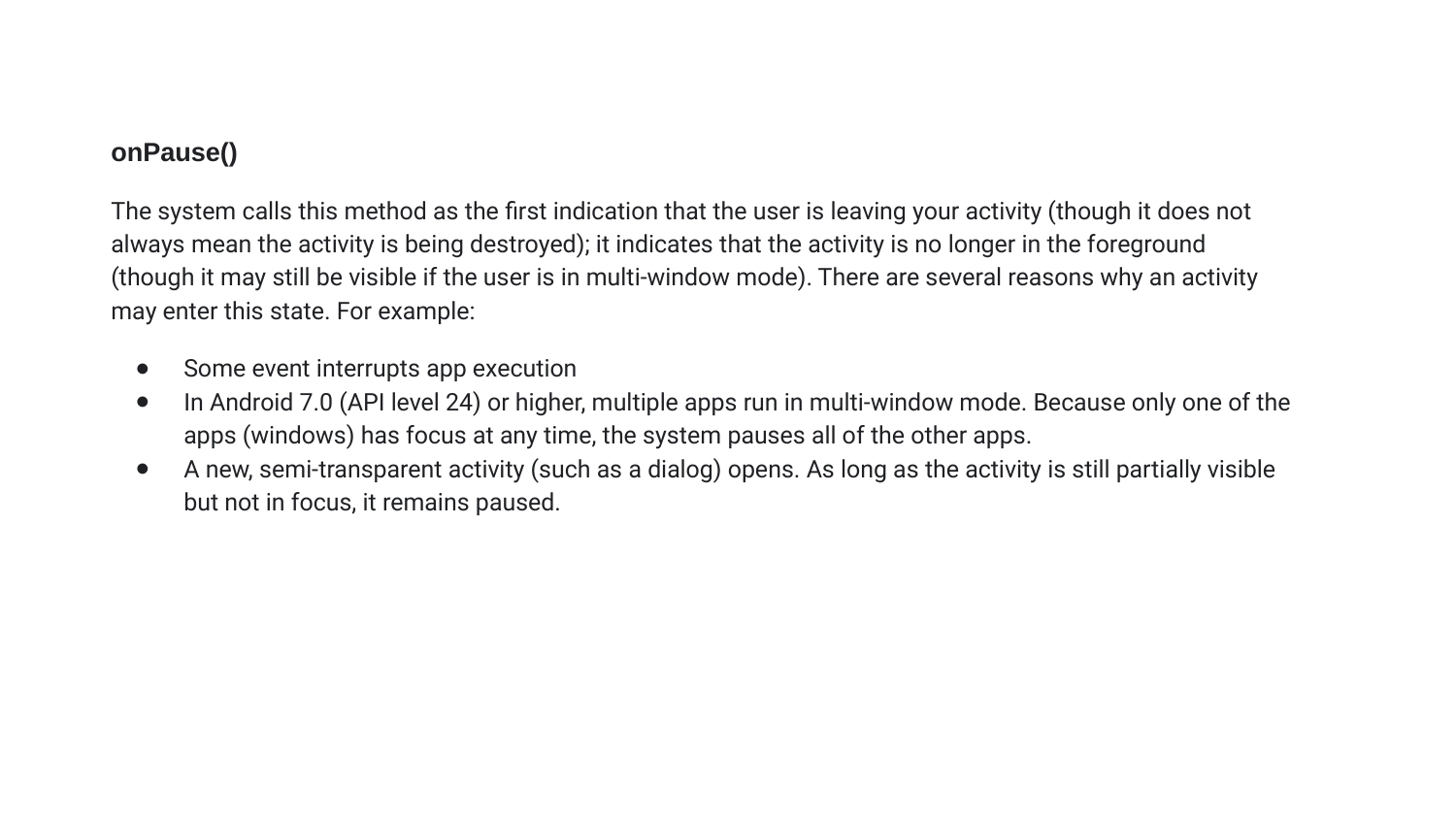

onPause()
The system calls this method as the first indication that the user is leaving your activity (though it does not always mean the activity is being destroyed); it indicates that the activity is no longer in the foreground (though it may still be visible if the user is in multi-window mode). There are several reasons why an activity may enter this state. For example:
Some event interrupts app execution
In Android 7.0 (API level 24) or higher, multiple apps run in multi-window mode. Because only one of the apps (windows) has focus at any time, the system pauses all of the other apps.
A new, semi-transparent activity (such as a dialog) opens. As long as the activity is still partially visible but not in focus, it remains paused.